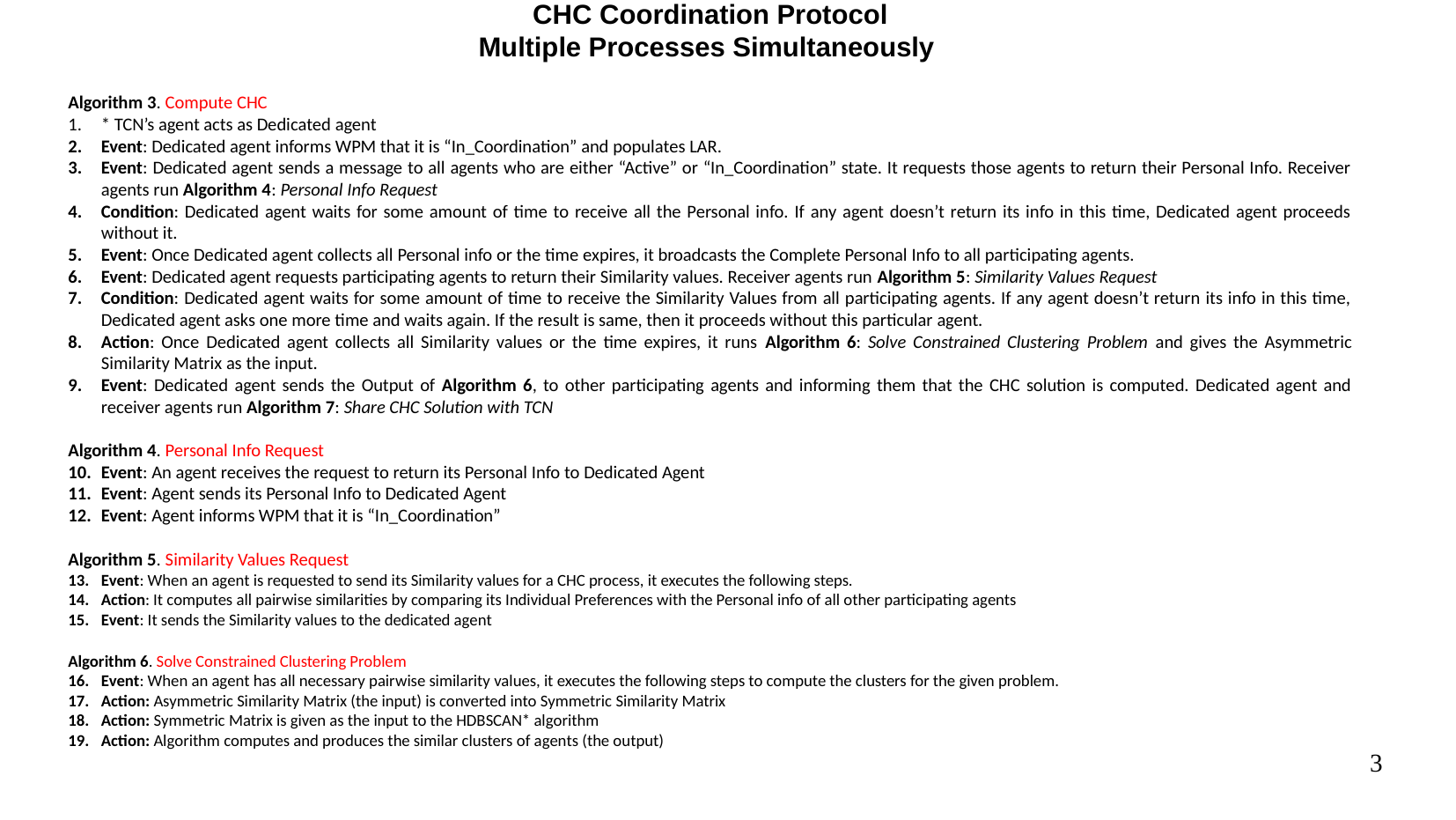

CHC Coordination Protocol
Multiple Processes Simultaneously

Algorithm 3. Compute CHC
* TCN’s agent acts as Dedicated agent
Event: Dedicated agent informs WPM that it is “In_Coordination” and populates LAR.
Event: Dedicated agent sends a message to all agents who are either “Active” or “In_Coordination” state. It requests those agents to return their Personal Info. Receiver agents run Algorithm 4: Personal Info Request
Condition: Dedicated agent waits for some amount of time to receive all the Personal info. If any agent doesn’t return its info in this time, Dedicated agent proceeds without it.
Event: Once Dedicated agent collects all Personal info or the time expires, it broadcasts the Complete Personal Info to all participating agents.
Event: Dedicated agent requests participating agents to return their Similarity values. Receiver agents run Algorithm 5: Similarity Values Request
Condition: Dedicated agent waits for some amount of time to receive the Similarity Values from all participating agents. If any agent doesn’t return its info in this time, Dedicated agent asks one more time and waits again. If the result is same, then it proceeds without this particular agent.
Action: Once Dedicated agent collects all Similarity values or the time expires, it runs Algorithm 6: Solve Constrained Clustering Problem and gives the Asymmetric Similarity Matrix as the input.
Event: Dedicated agent sends the Output of Algorithm 6, to other participating agents and informing them that the CHC solution is computed. Dedicated agent and receiver agents run Algorithm 7: Share CHC Solution with TCN

Algorithm 4. Personal Info Request
Event: An agent receives the request to return its Personal Info to Dedicated Agent
Event: Agent sends its Personal Info to Dedicated Agent
Event: Agent informs WPM that it is “In_Coordination”

Algorithm 5. Similarity Values Request
Event: When an agent is requested to send its Similarity values for a CHC process, it executes the following steps.
Action: It computes all pairwise similarities by comparing its Individual Preferences with the Personal info of all other participating agents
Event: It sends the Similarity values to the dedicated agent

Algorithm 6. Solve Constrained Clustering Problem
Event: When an agent has all necessary pairwise similarity values, it executes the following steps to compute the clusters for the given problem.
Action: Asymmetric Similarity Matrix (the input) is converted into Symmetric Similarity Matrix
Action: Symmetric Matrix is given as the input to the HDBSCAN* algorithm
Action: Algorithm computes and produces the similar clusters of agents (the output)

3